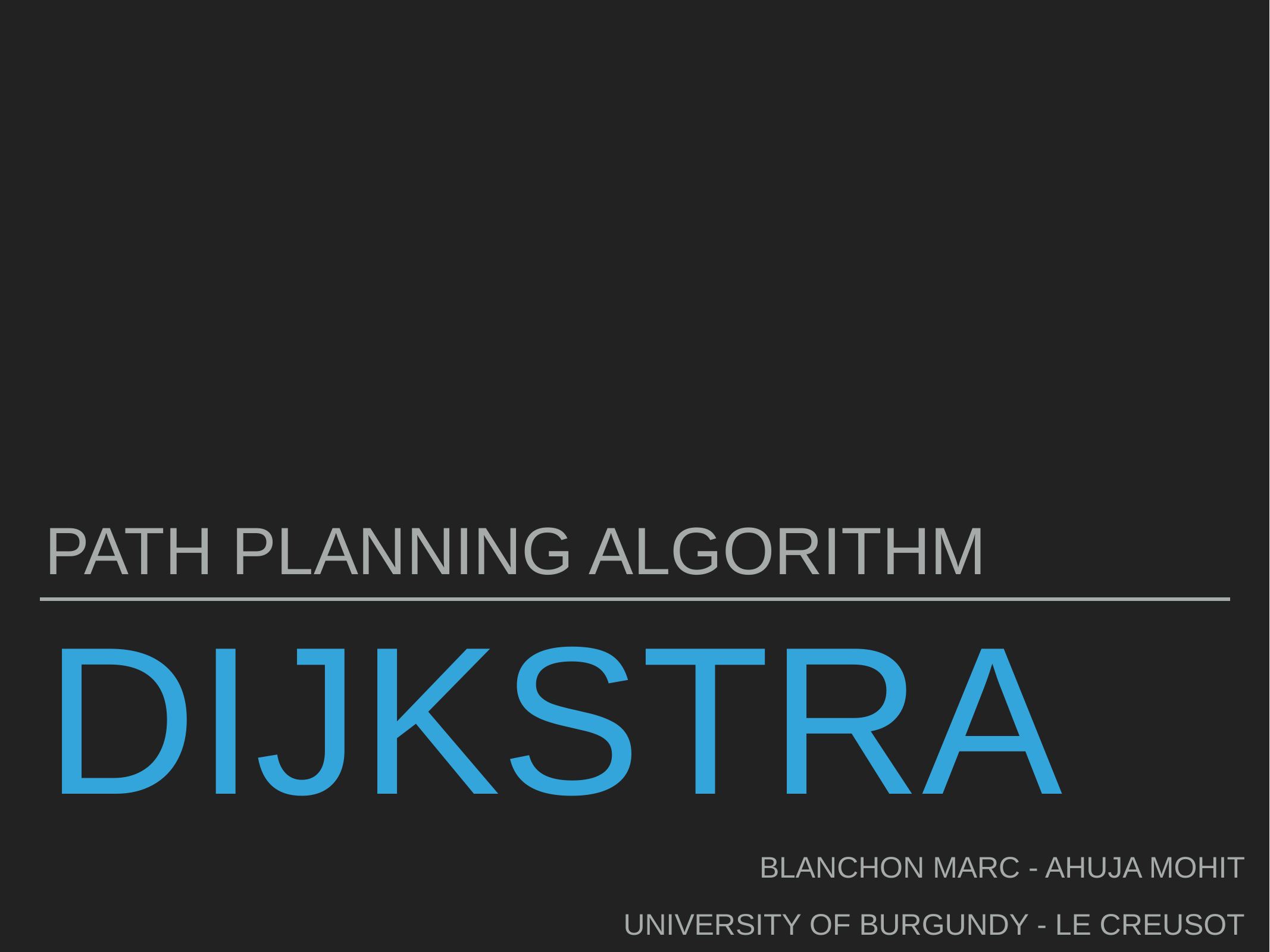

Path Planning Algorithm
# DIJKSTRA
Blanchon marc - Ahuja mohit
University of Burgundy - le Creusot